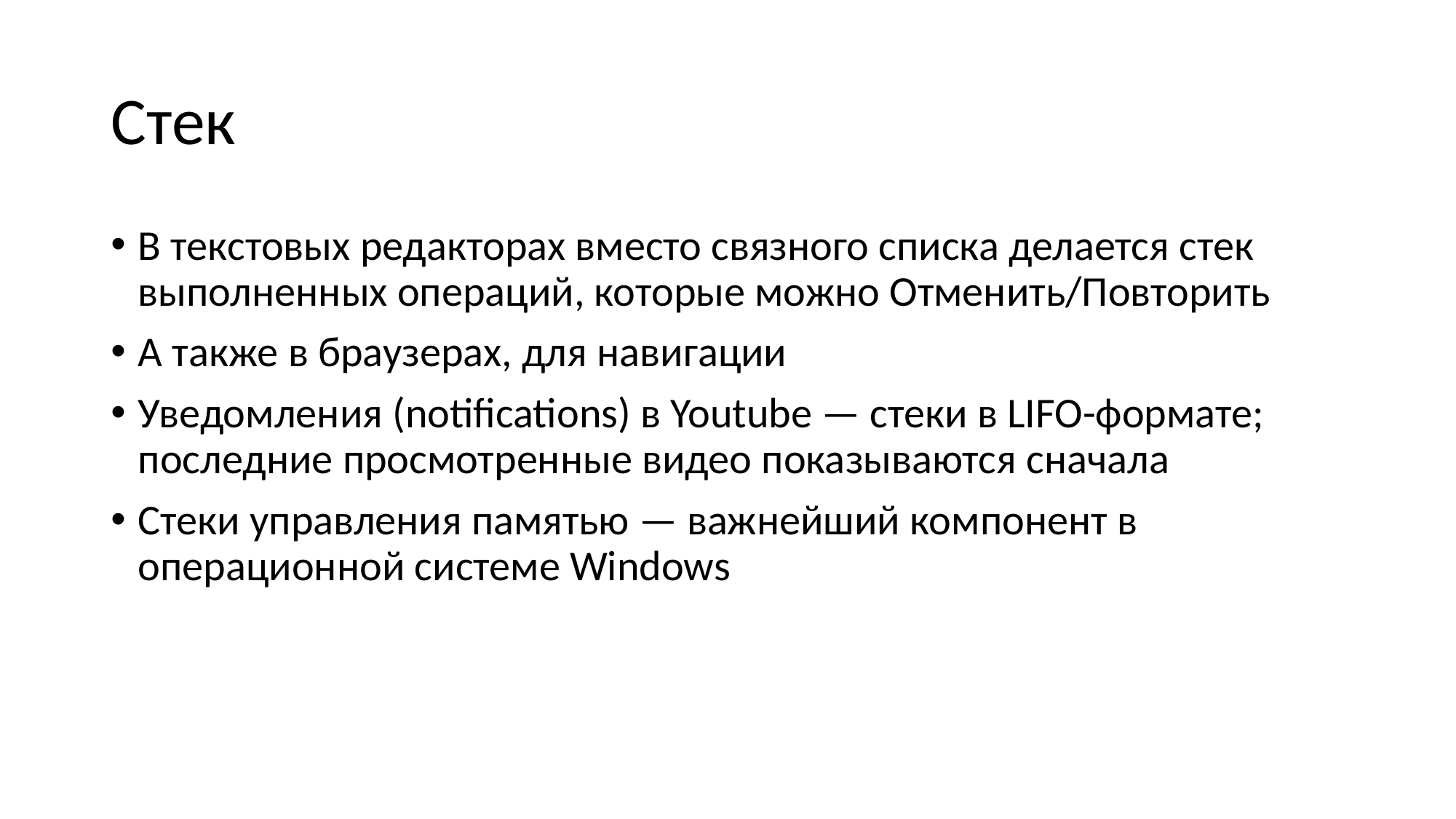

# Стек
В текстовых редакторах вместо связного списка делается стек выполненных операций, которые можно Отменить/Повторить
А также в браузерах, для навигации
Уведомления (notifications) в Youtube — стеки в LIFO-формате; последние просмотренные видео показываются сначала
Стеки управления памятью — важнейший компонент в операционной системе Windows